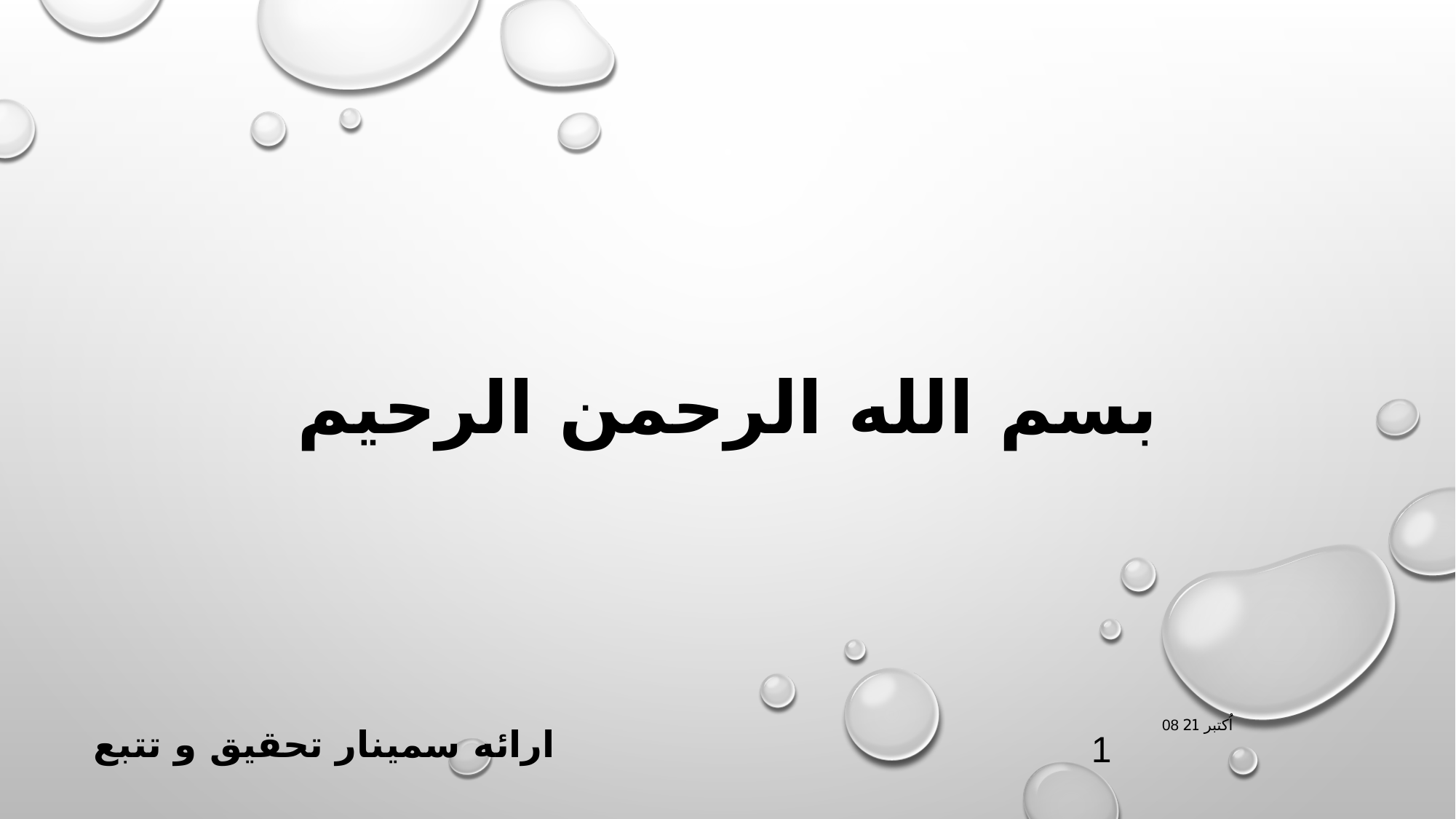

# بسم الله الرحمن الرحیم
08 اُكتبر 21
ارائه سمینار تحقیق و تتبع
1